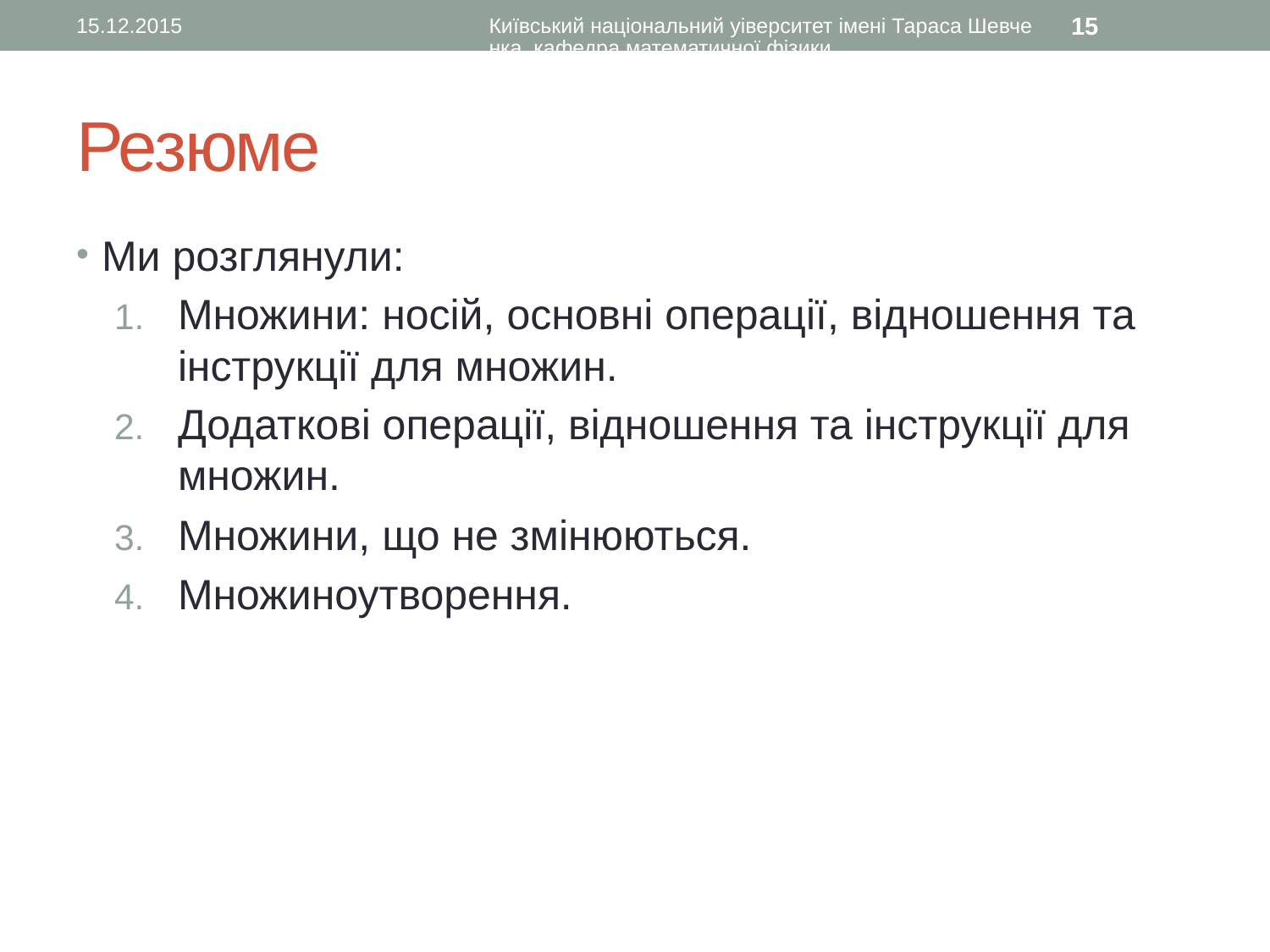

15.12.2015
Київський національний уіверситет імені Тараса Шевченка, кафедра математичної фізики
15
# Резюме
Ми розглянули:
Множини: носій, основні операції, відношення та інструкції для множин.
Додаткові операції, відношення та інструкції для множин.
Множини, що не змінюються.
Множиноутворення.